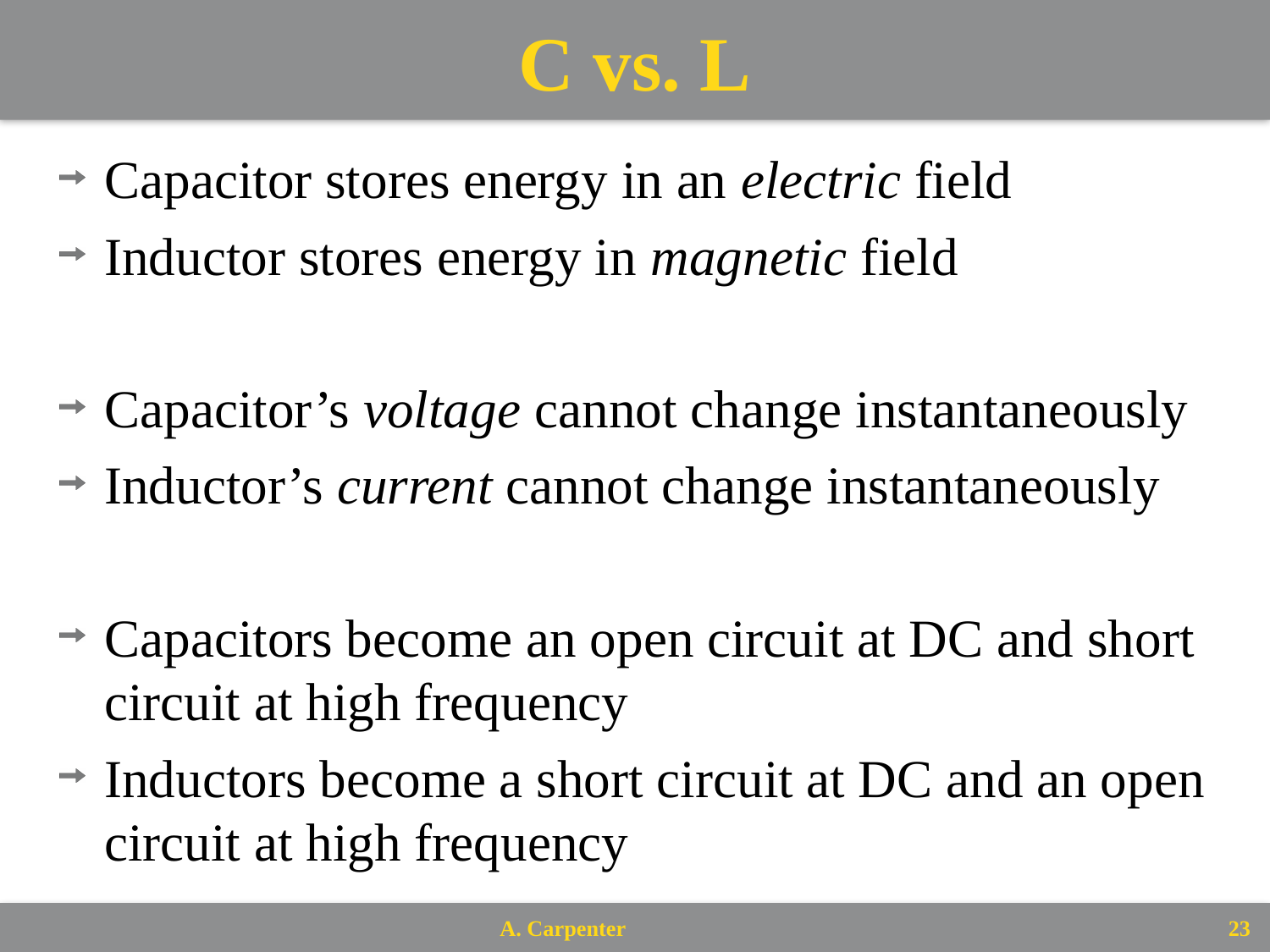

# C vs. L
Capacitor stores energy in an electric field
Inductor stores energy in magnetic field

Capacitor’s voltage cannot change instantaneously
Inductor’s current cannot change instantaneously

Capacitors become an open circuit at DC and short circuit at high frequency
Inductors become a short circuit at DC and an open circuit at high frequency
23